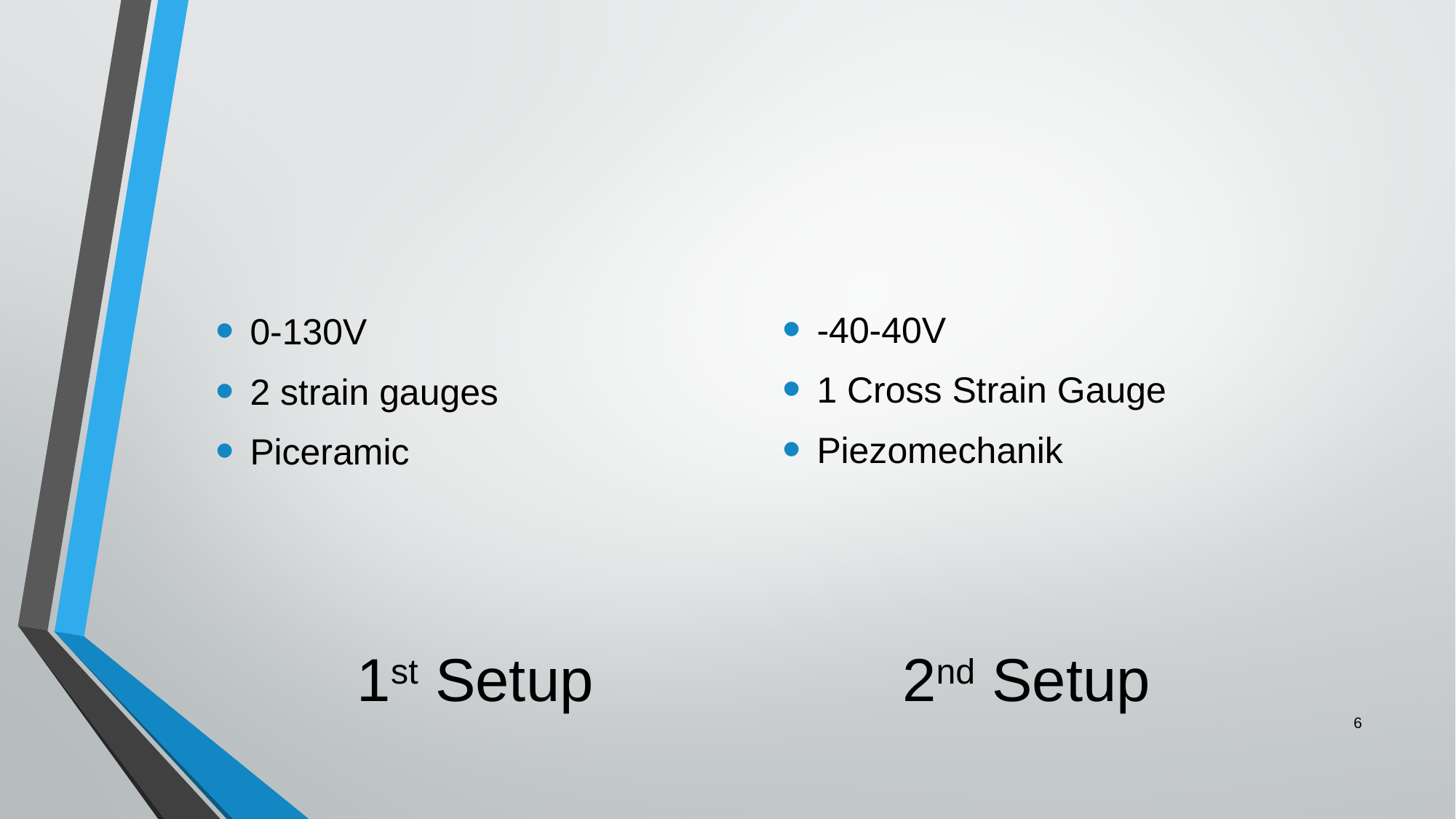

-40-40V
1 Cross Strain Gauge
Piezomechanik
0-130V
2 strain gauges
Piceramic
# 1st Setup
2nd Setup
6